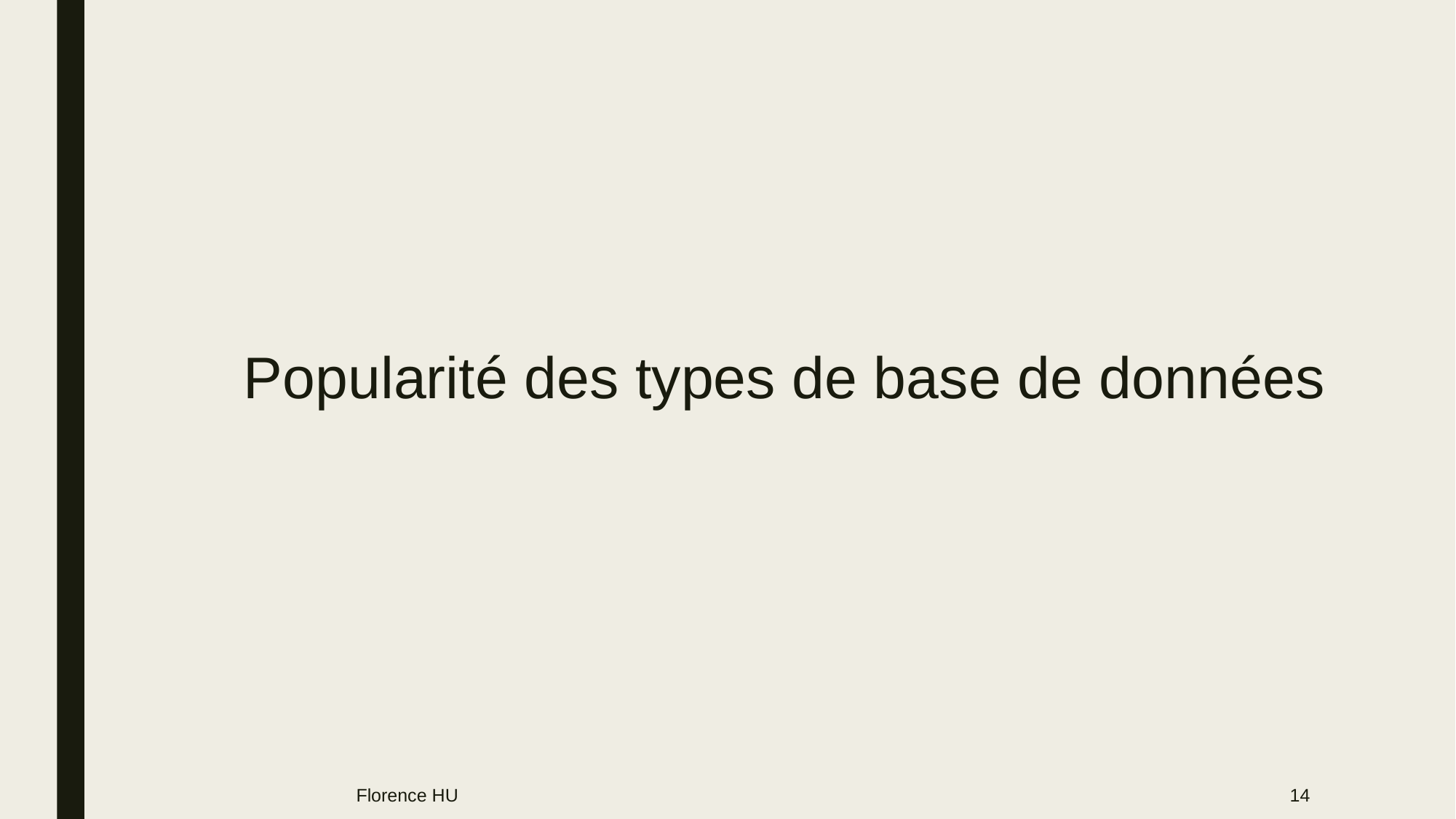

# Popularité des types de base de données
Florence HU
14